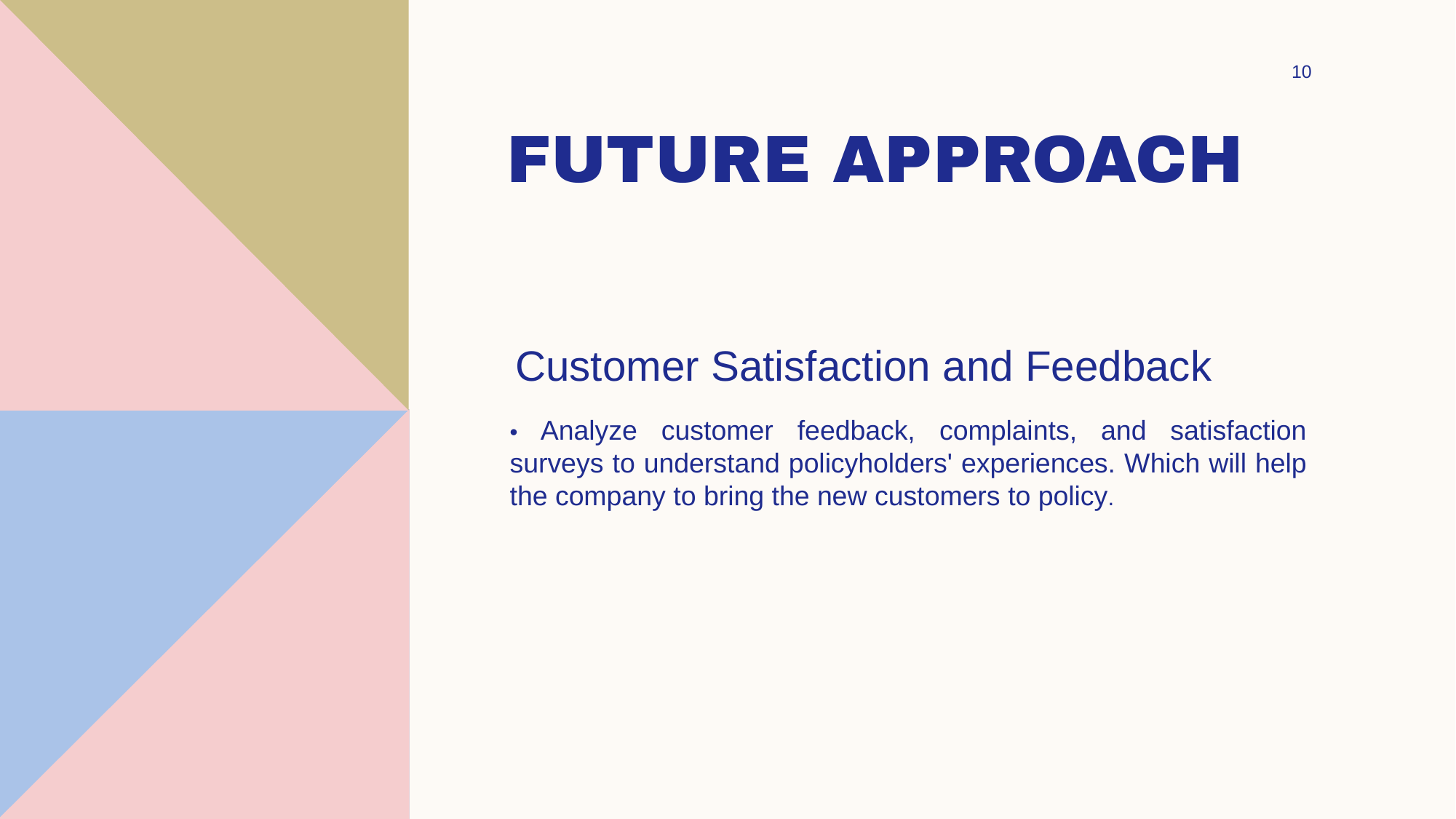

# FUTURE APPROACH
10
Customer Satisfaction and Feedback
• Analyze customer feedback, complaints, and satisfaction surveys to understand policyholders' experiences. Which will help the company to bring the new customers to policy.